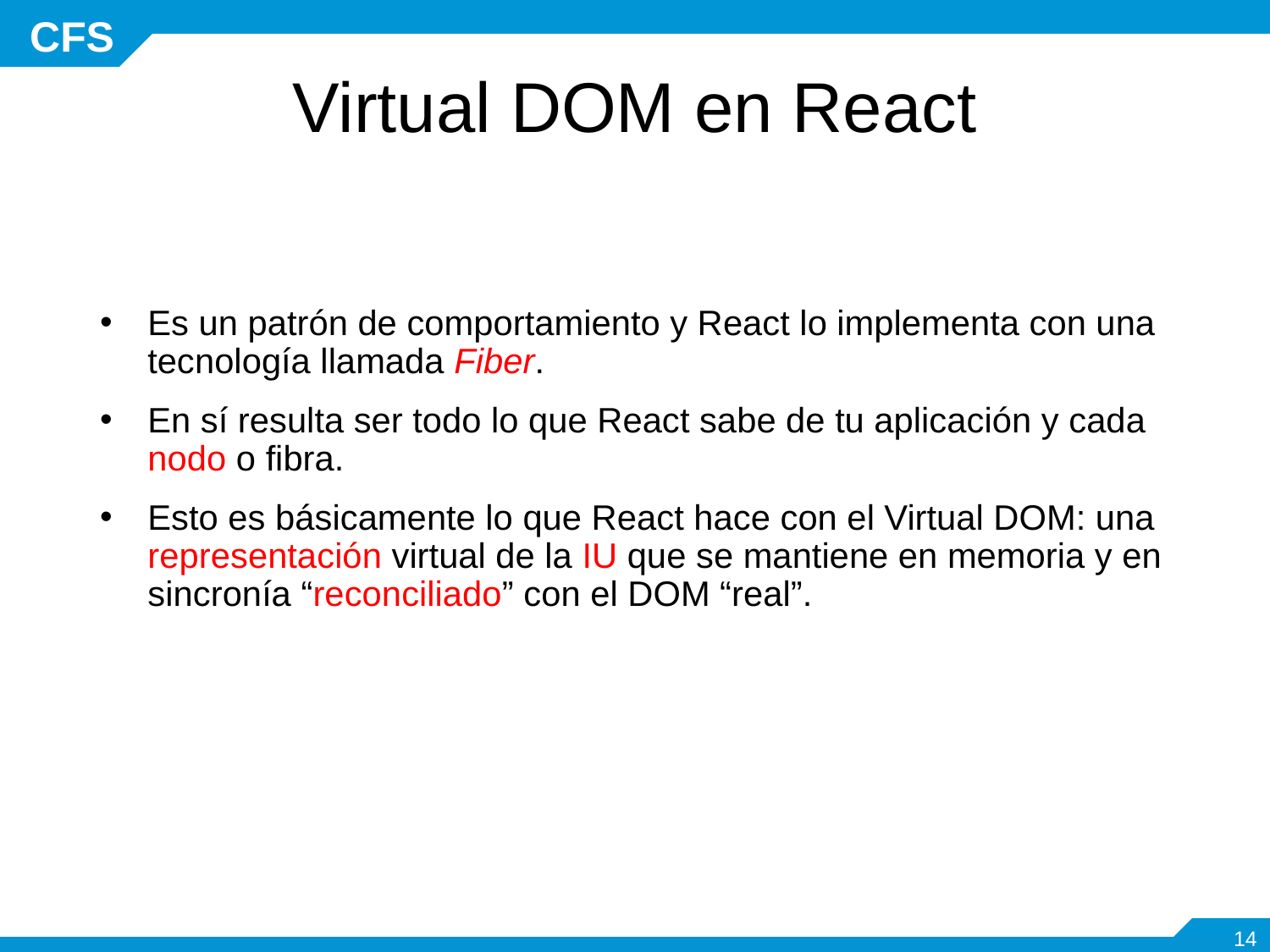

# Virtual DOM en React
Es un patrón de comportamiento y React lo implementa con una tecnología llamada Fiber.
En sí resulta ser todo lo que React sabe de tu aplicación y cada nodo o fibra.
Esto es básicamente lo que React hace con el Virtual DOM: una representación virtual de la IU que se mantiene en memoria y en sincronía “reconciliado” con el DOM “real”.
14